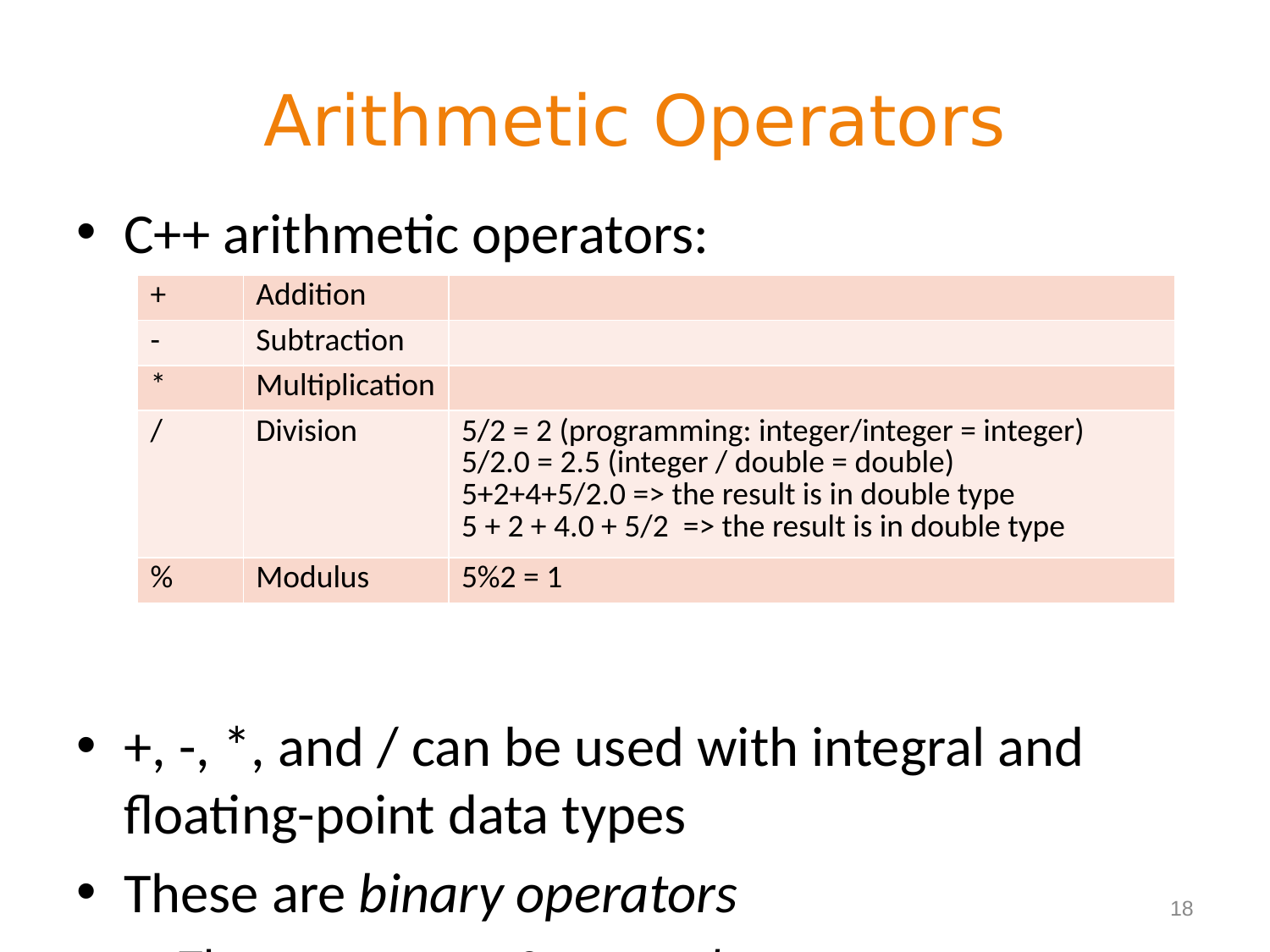

# Arithmetic Operators
C++ arithmetic operators:

+, -, *, and / can be used with integral and floating-point data types
These are binary operators
They operate on 2 operands
| + | Addition |  |
| --- | --- | --- |
| - | Subtraction |  |
| \* | Multiplication |  |
| / | Division | 5/2 = 2 (programming: integer/integer = integer) 5/2.0 = 2.5 (integer / double = double) 5+2+4+5/2.0 => the result is in double type 5 + 2 + 4.0 + 5/2 => the result is in double type |
| % | Modulus | 5%2 = 1 |
18